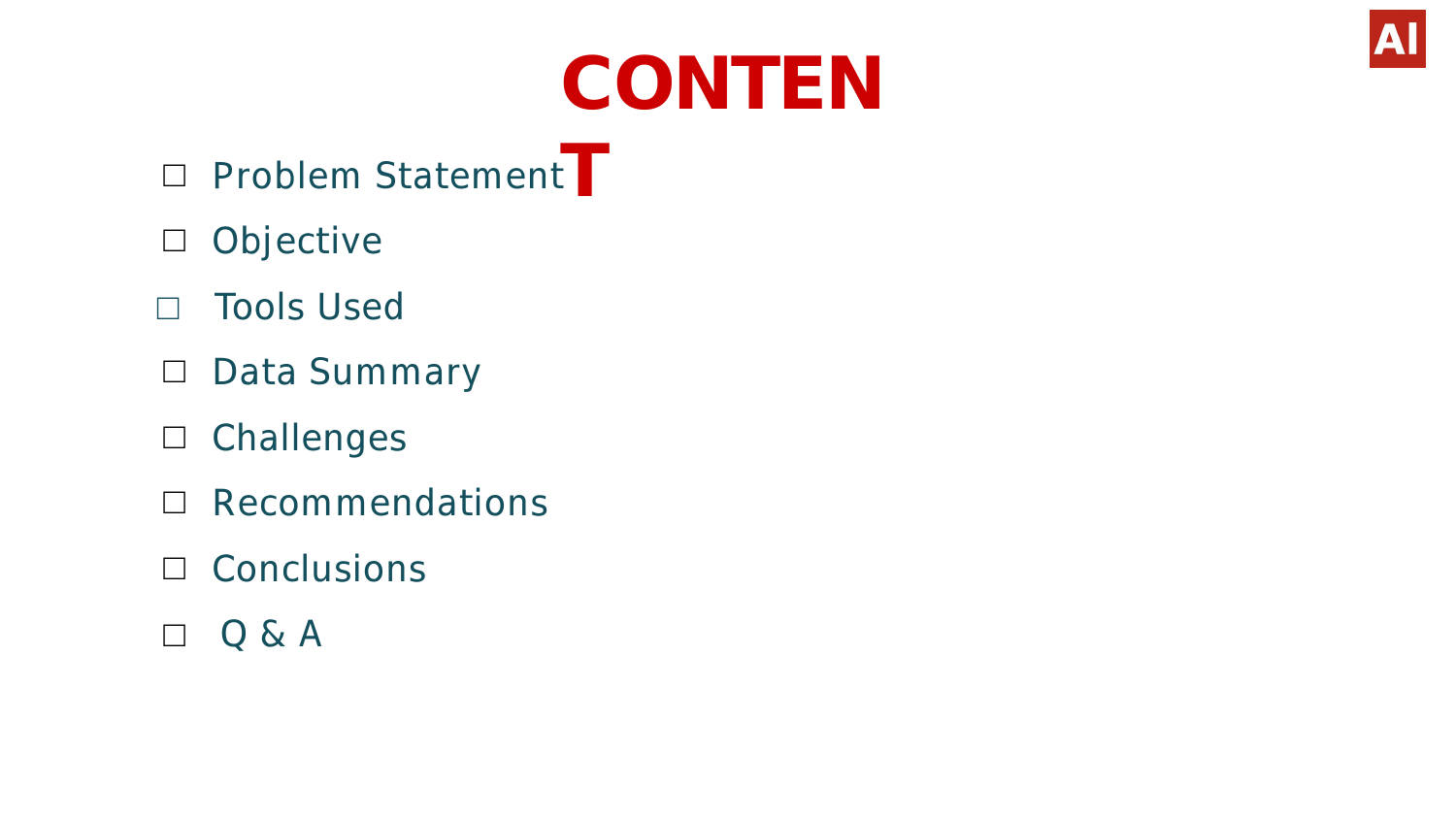

# CONTENT
Problem Statement
Objective
□	Tools Used
Data Summary
Challenges
Recommendations
Conclusions
□	Q & A